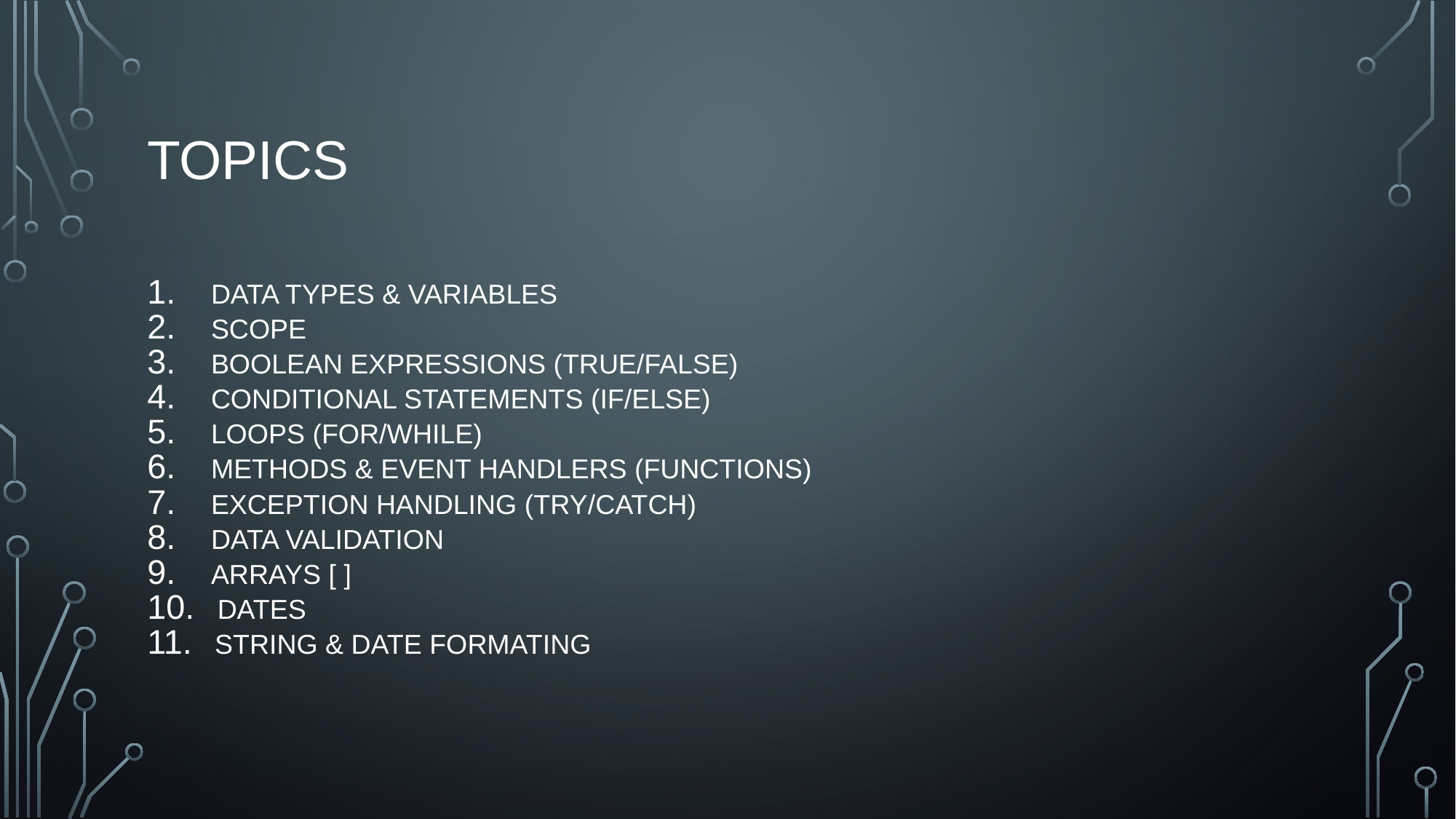

# TOPICS
   DATA TYPES & VARIABLES
   SCOPE
   BOOLEAN EXPRESSIONS (TRUE/FALSE)
   CONDITIONAL STATEMENTS (IF/ELSE)
   LOOPS (FOR/WHILE)
   METHODS & EVENT HANDLERS (FUNCTIONS)
   EXCEPTION HANDLING (TRY/CATCH)
   DATA VALIDATION
   ARRAYS [ ]
   DATES
   STRING & DATE FORMATING